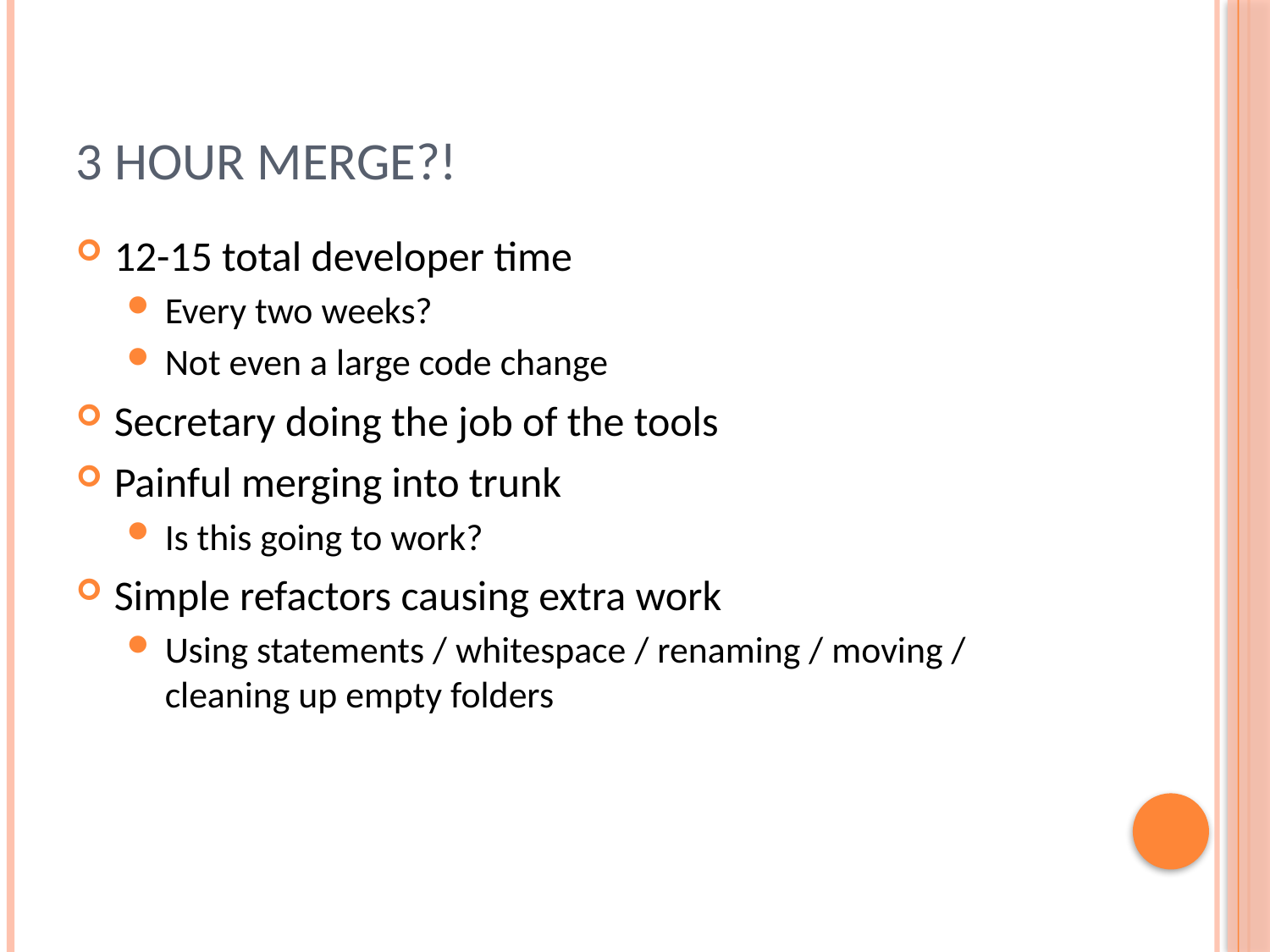

# 3 Hour Merge?!
12-15 total developer time
Every two weeks?
Not even a large code change
Secretary doing the job of the tools
Painful merging into trunk
Is this going to work?
Simple refactors causing extra work
Using statements / whitespace / renaming / moving / cleaning up empty folders